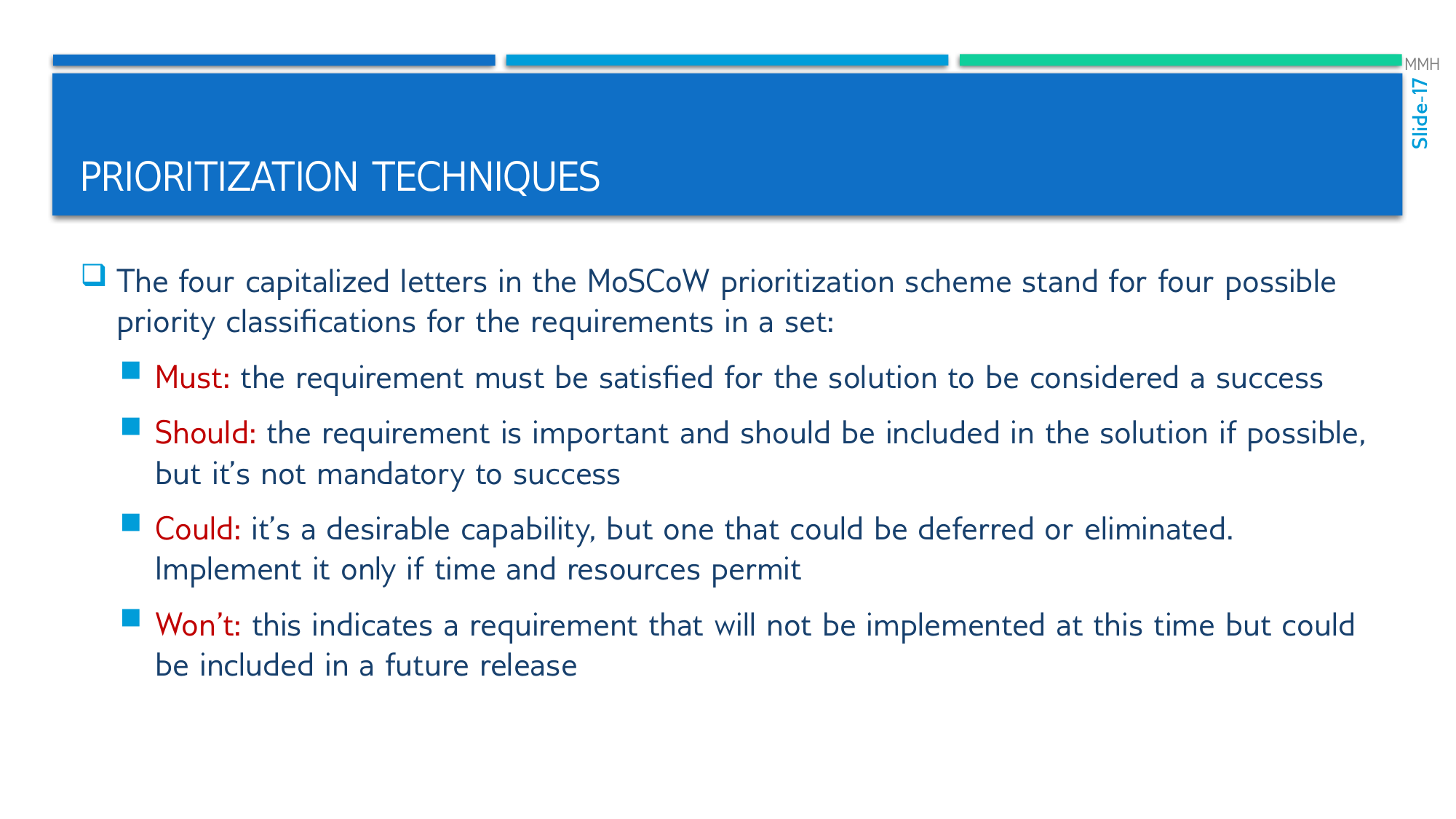

MMH
Slide-17
# prioritization techniques
The four capitalized letters in the MoSCoW prioritization scheme stand for four possible priority classifications for the requirements in a set:
Must: the requirement must be satisfied for the solution to be considered a success
Should: the requirement is important and should be included in the solution if possible, but it’s not mandatory to success
Could: it’s a desirable capability, but one that could be deferred or eliminated. Implement it only if time and resources permit
Won’t: this indicates a requirement that will not be implemented at this time but could be included in a future release